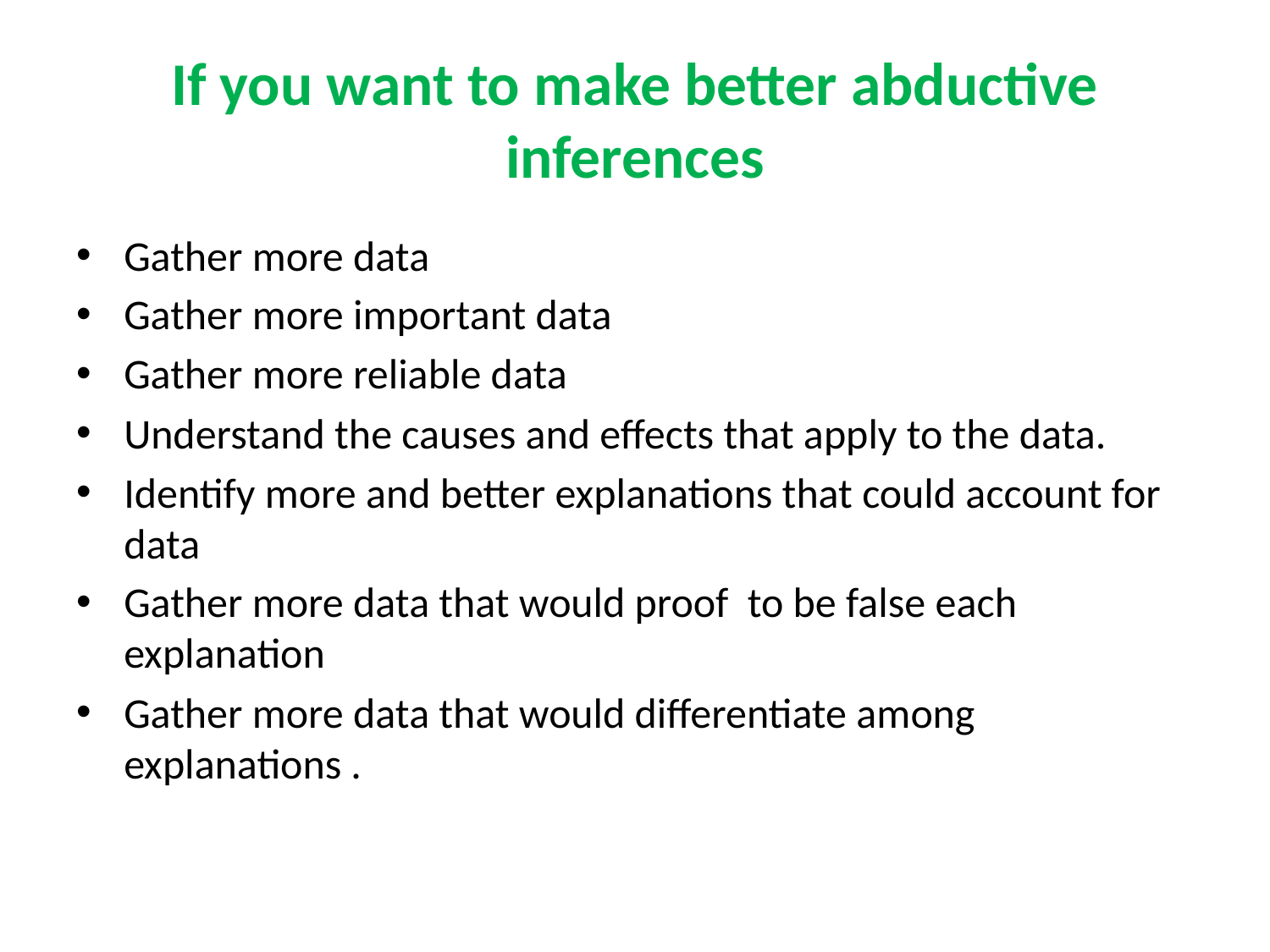

# If you want to make better abductive inferences
Gather more data
Gather more important data
Gather more reliable data
Understand the causes and effects that apply to the data.
Identify more and better explanations that could account for data
Gather more data that would proof  to be false each explanation
Gather more data that would differentiate among explanations .